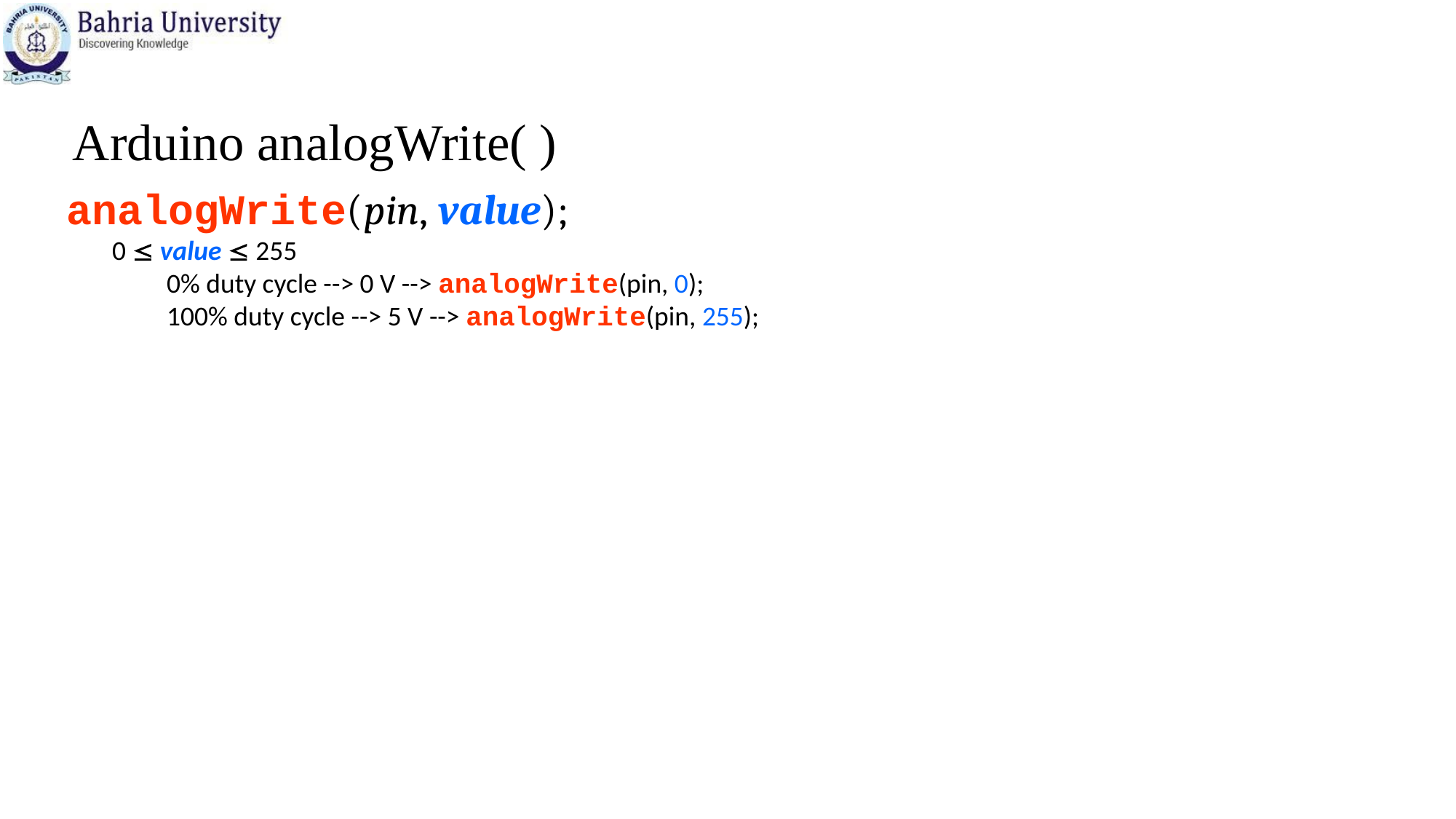

# Arduino analogWrite( )
 analogWrite(pin, value);
0 ≤ value ≤ 255
0% duty cycle --> 0 V --> analogWrite(pin, 0);
100% duty cycle --> 5 V --> analogWrite(pin, 255);